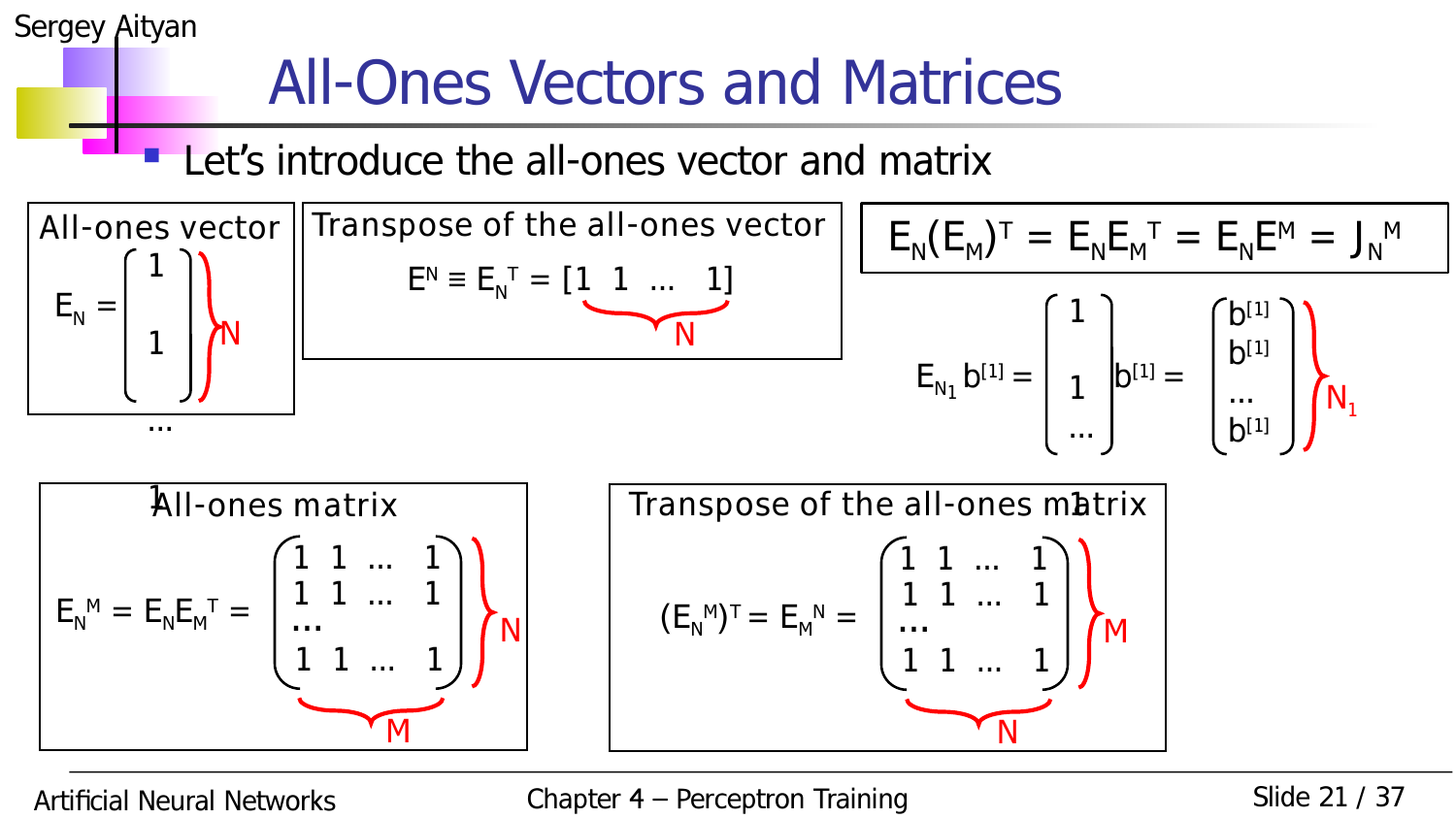

# All-Ones Vectors and Matrices
Let’s introduce the all-ones vector and matrix

Transpose of the all-ones vector

EN ≡ ENT = [1  1  …   1]
N

All-ones vector
1
1
…
1

EN =
N
 EN(EM)T = ENEMT = ENEM = JNM
1
1
…
1

b[1]
b[1]
…
b[1]

EN1 b[1] =        b[1] =
N1
Transpose of the all-ones matrix

1  1  …   1
1  1  …   1
…
1  1  …   1

(ENM)T = EMN =
M

N

All-ones matrix

1  1  …   1
1  1  …   1
…
1  1  …   1

ENM = ENEMT =
N

M